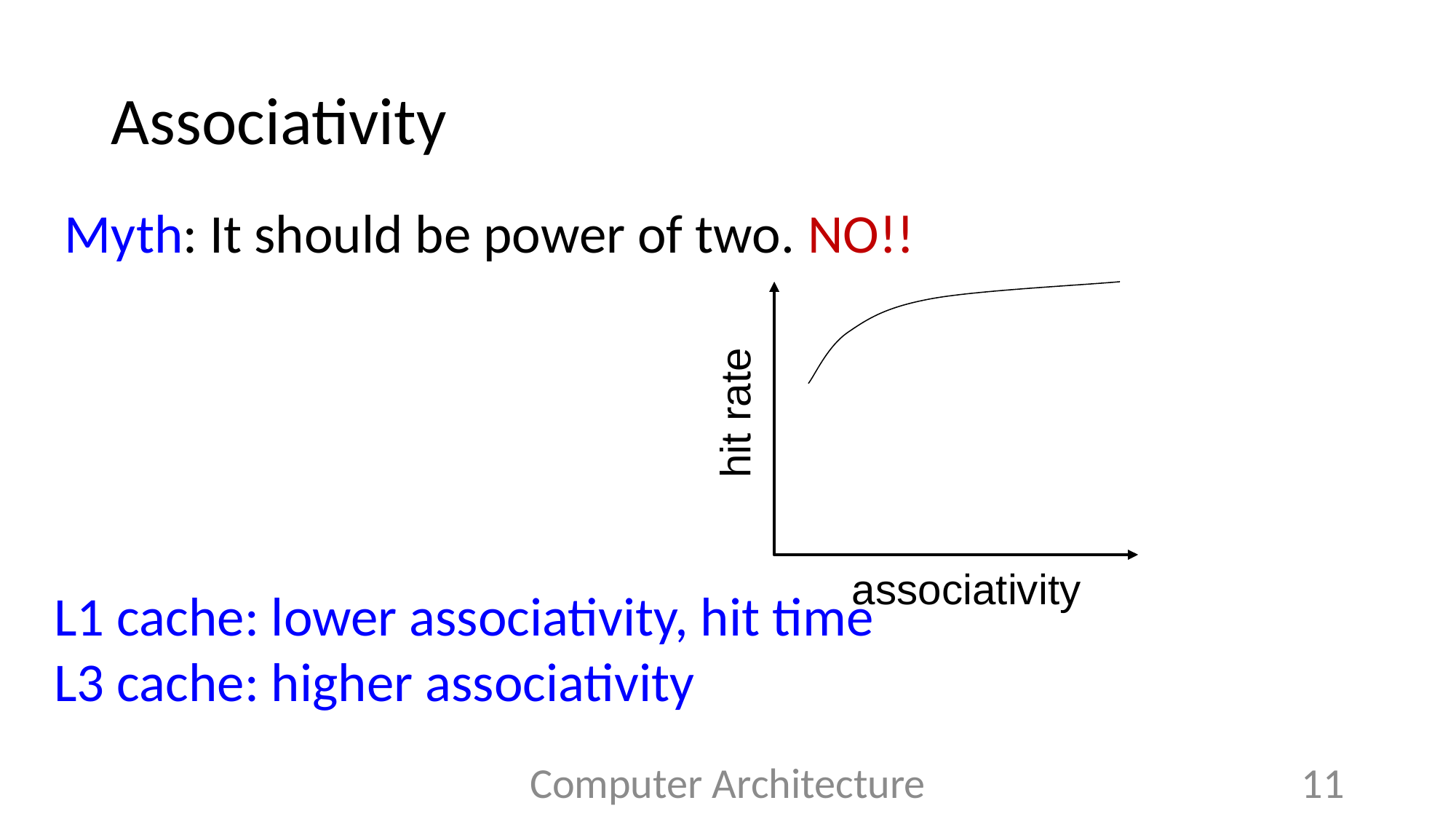

# Associativity
Myth: It should be power of two. NO!!

hit rate
associativity
L1 cache: lower associativity, hit time
L3 cache: higher associativity
Computer Architecture
11